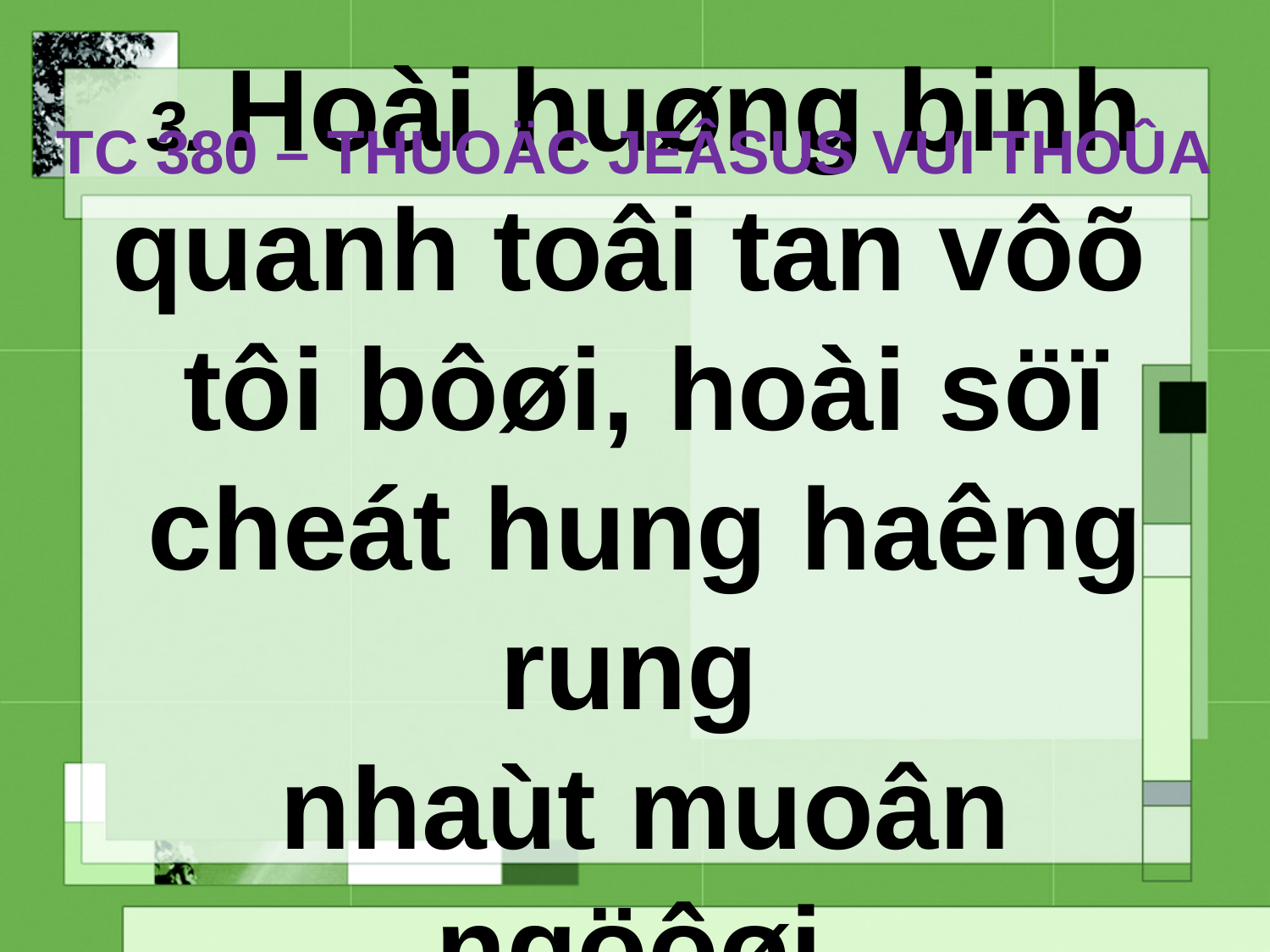

TC 380 – THUOÄC JEÂSUS VUI THOÛA
# 3. Hoài huøng binh quanh toâi tan vôõ tôi bôøi, hoài söï cheát hung haêng rung nhaùt muoân ngöôøi.